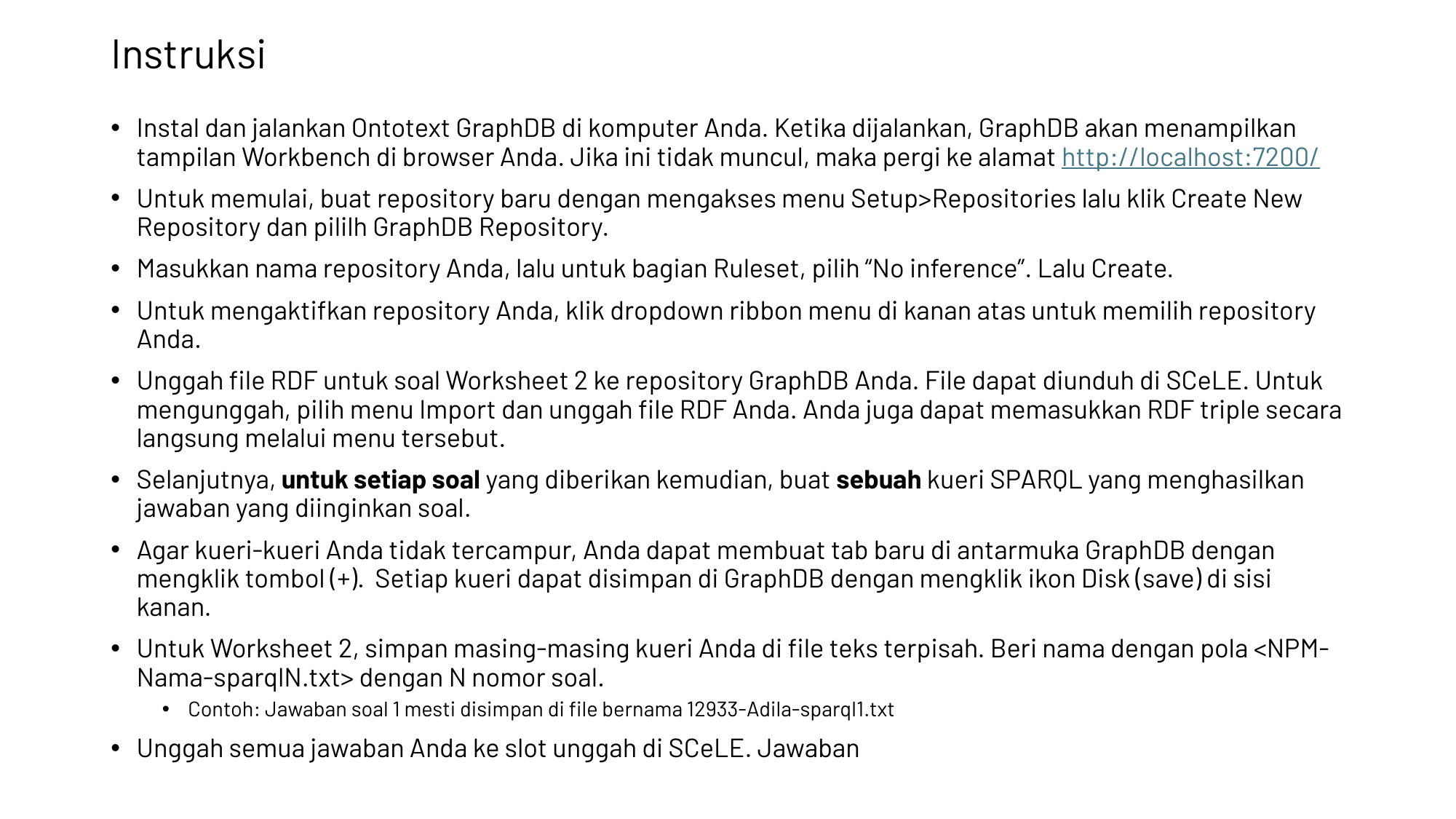

# Instruksi
Instal dan jalankan Ontotext GraphDB di komputer Anda. Ketika dijalankan, GraphDB akan menampilkan tampilan Workbench di browser Anda. Jika ini tidak muncul, maka pergi ke alamat http://localhost:7200/
Untuk memulai, buat repository baru dengan mengakses menu Setup>Repositories lalu klik Create New Repository dan pililh GraphDB Repository.
Masukkan nama repository Anda, lalu untuk bagian Ruleset, pilih “No inference”. Lalu Create.
Untuk mengaktifkan repository Anda, klik dropdown ribbon menu di kanan atas untuk memilih repository Anda.
Unggah file RDF untuk soal Worksheet 2 ke repository GraphDB Anda. File dapat diunduh di SCeLE. Untuk mengunggah, pilih menu Import dan unggah file RDF Anda. Anda juga dapat memasukkan RDF triple secara langsung melalui menu tersebut.
Selanjutnya, untuk setiap soal yang diberikan kemudian, buat sebuah kueri SPARQL yang menghasilkan jawaban yang diinginkan soal.
Agar kueri-kueri Anda tidak tercampur, Anda dapat membuat tab baru di antarmuka GraphDB dengan mengklik tombol (+).  Setiap kueri dapat disimpan di GraphDB dengan mengklik ikon Disk (save) di sisi kanan.
Untuk Worksheet 2, simpan masing-masing kueri Anda di file teks terpisah. Beri nama dengan pola <NPM-Nama-sparqlN.txt> dengan N nomor soal.
Contoh: Jawaban soal 1 mesti disimpan di file bernama 12933-Adila-sparql1.txt
Unggah semua jawaban Anda ke slot unggah di SCeLE. Jawaban